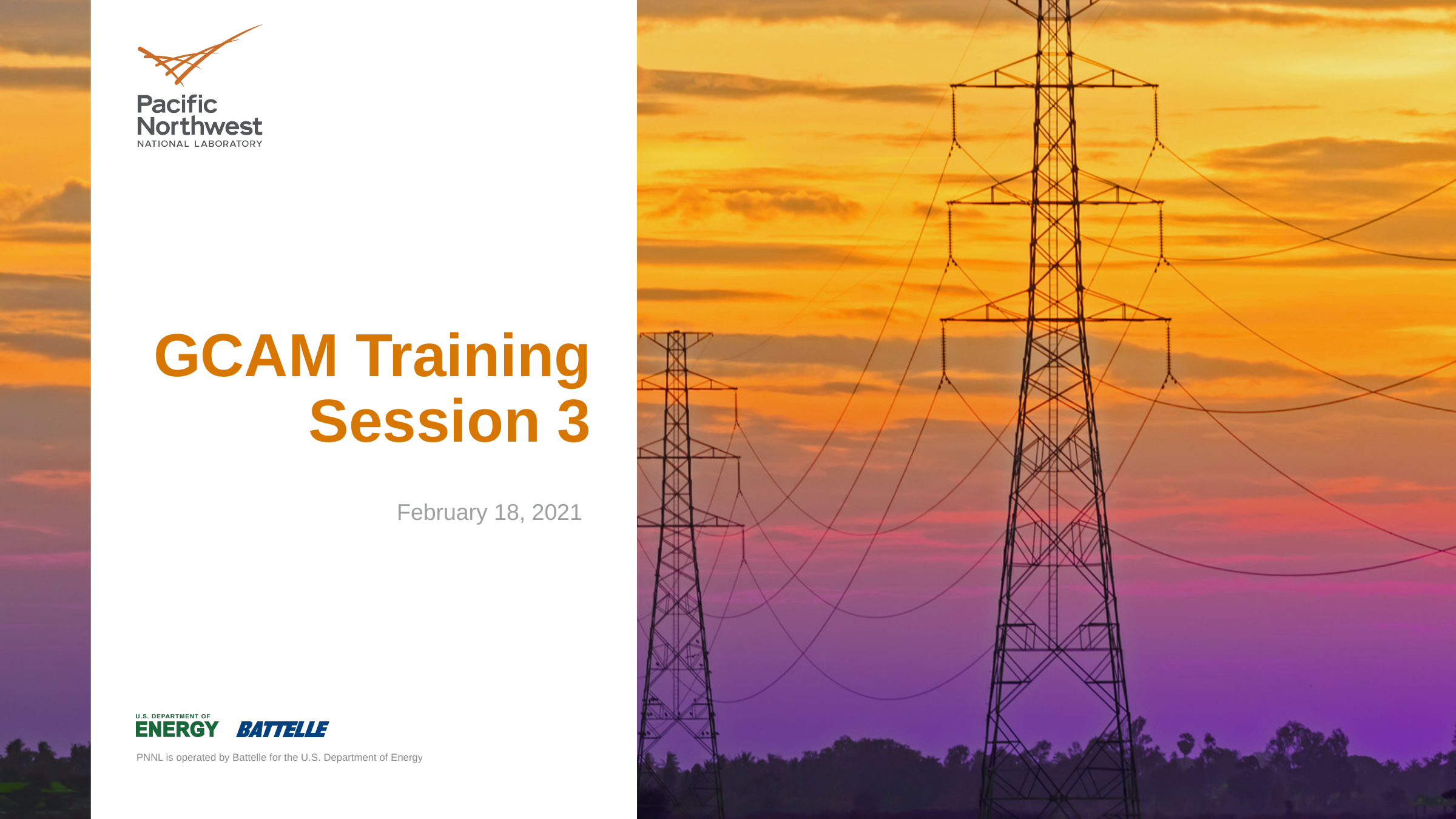

# GCAM Training Session 3
February 18, 2021